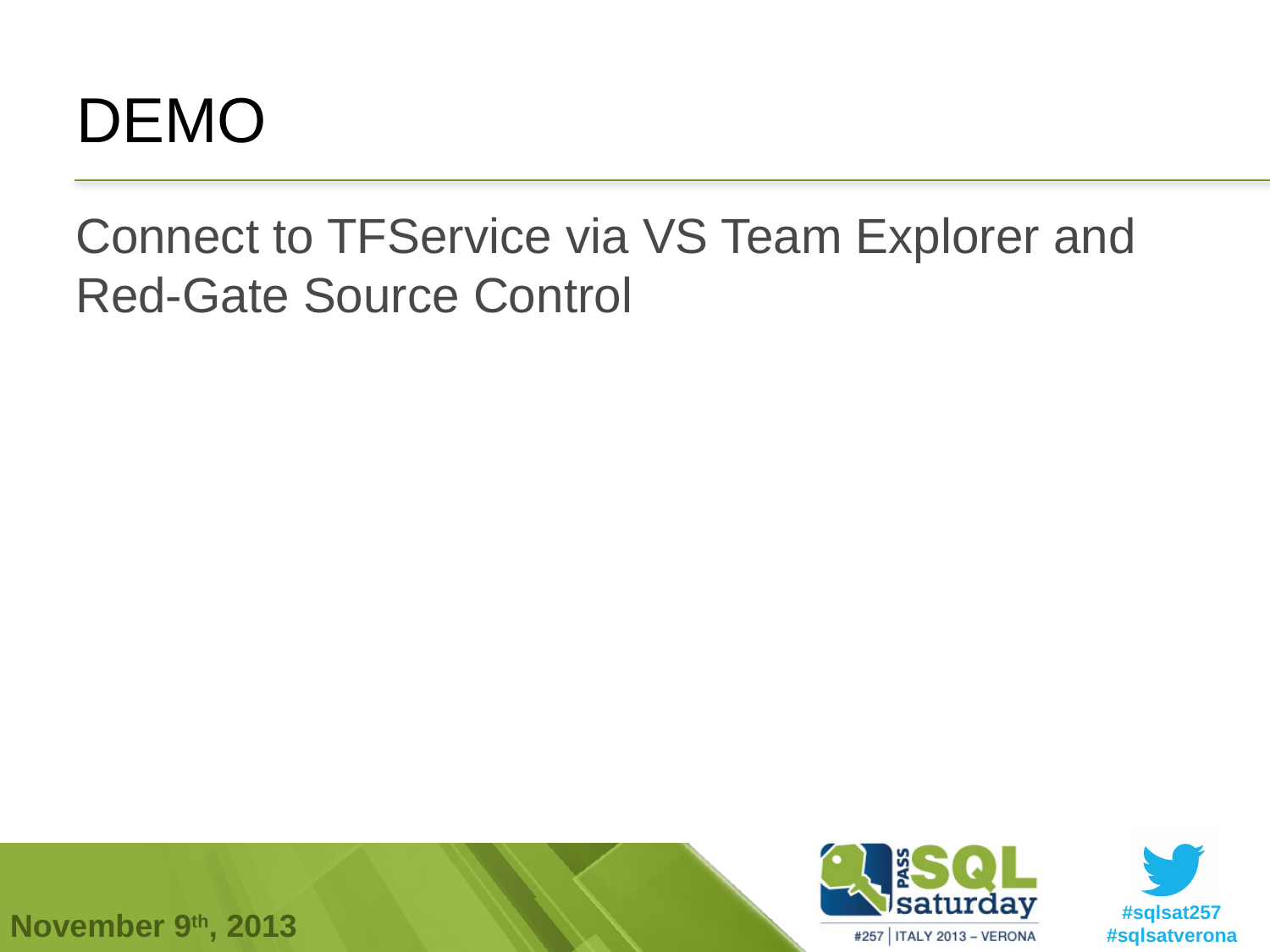

# DEMO
Connect to TFService via VS Team Explorer and Red-Gate Source Control